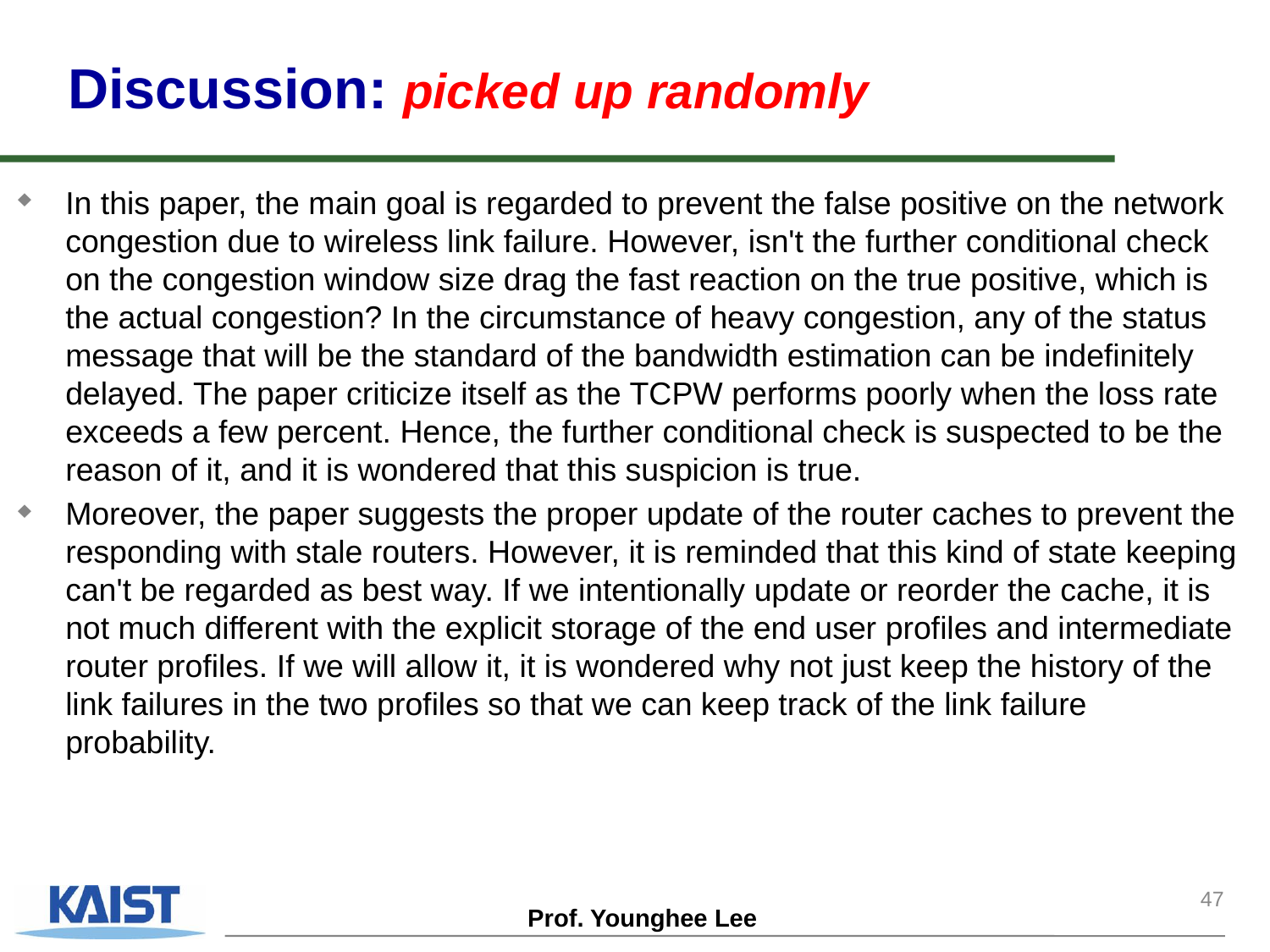

# Discussion: picked up randomly
In this paper, the main goal is regarded to prevent the false positive on the network congestion due to wireless link failure. However, isn't the further conditional check on the congestion window size drag the fast reaction on the true positive, which is the actual congestion? In the circumstance of heavy congestion, any of the status message that will be the standard of the bandwidth estimation can be indefinitely delayed. The paper criticize itself as the TCPW performs poorly when the loss rate exceeds a few percent. Hence, the further conditional check is suspected to be the reason of it, and it is wondered that this suspicion is true.
Moreover, the paper suggests the proper update of the router caches to prevent the responding with stale routers. However, it is reminded that this kind of state keeping can't be regarded as best way. If we intentionally update or reorder the cache, it is not much different with the explicit storage of the end user profiles and intermediate router profiles. If we will allow it, it is wondered why not just keep the history of the link failures in the two profiles so that we can keep track of the link failure probability.
47